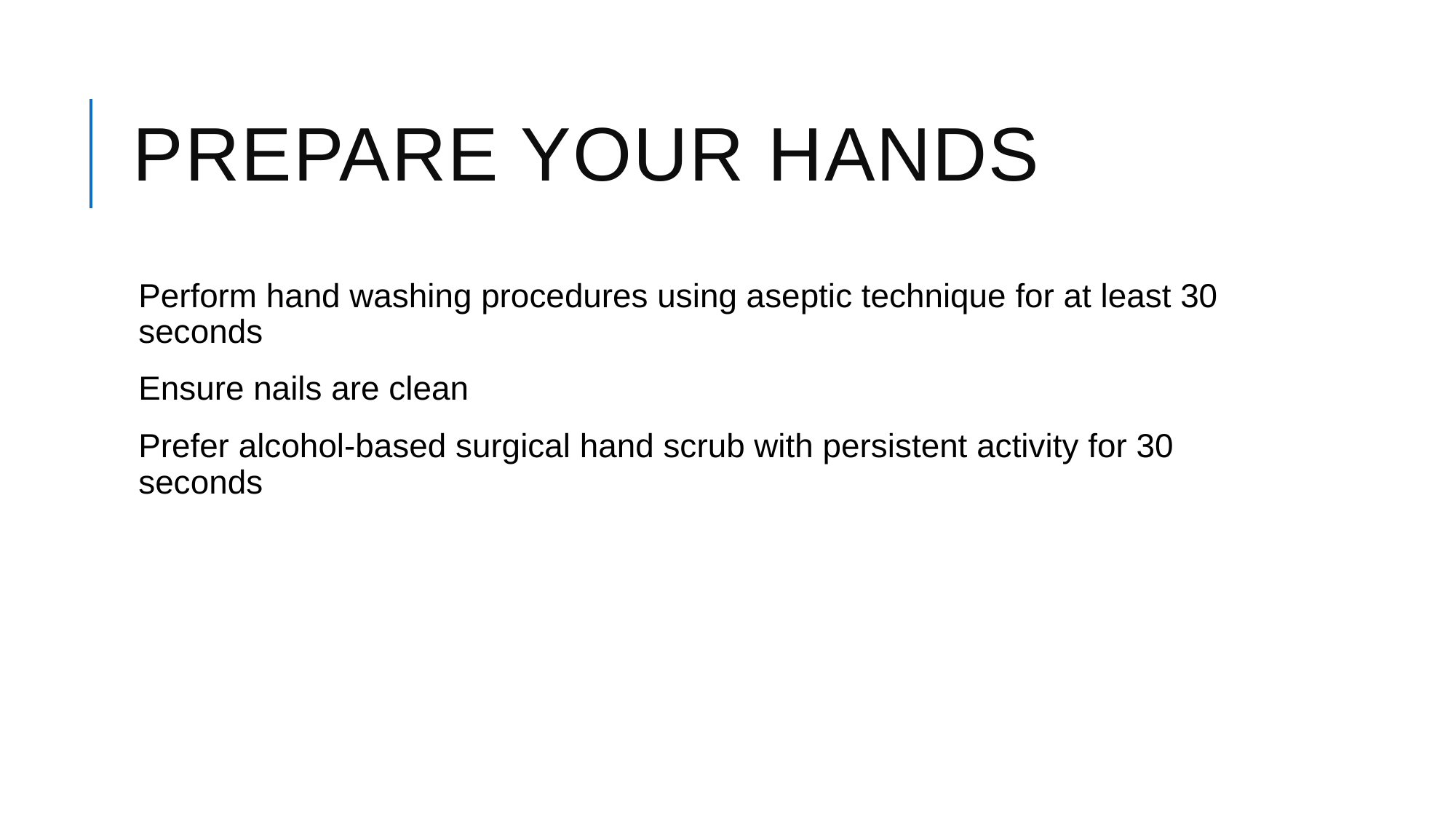

# Prepare your hands
Perform hand washing procedures using aseptic technique for at least 30 seconds
Ensure nails are clean
Prefer alcohol-based surgical hand scrub with persistent activity for 30 seconds